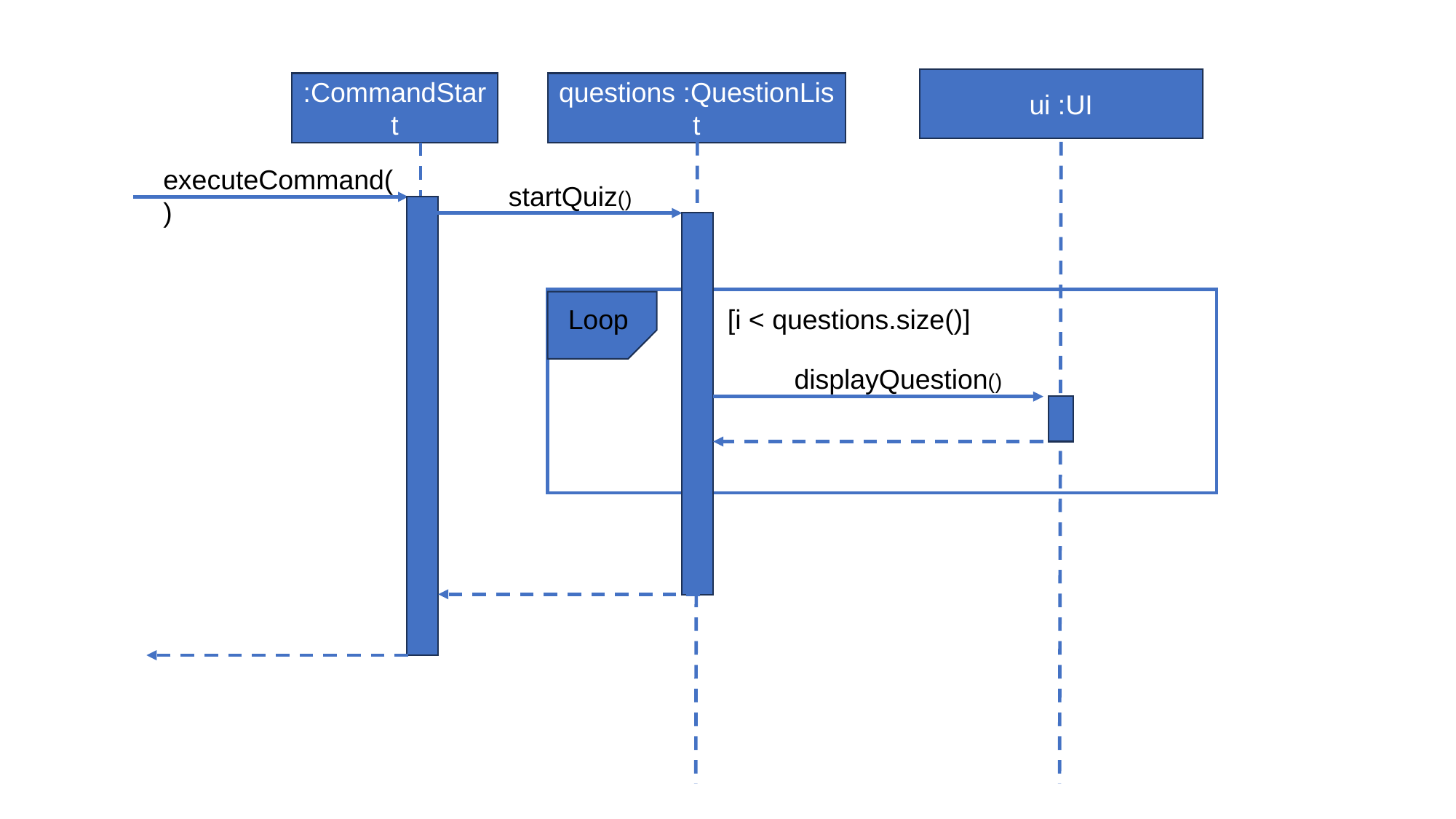

ui :UI
:CommandStart
questions :QuestionList
executeCommand()
startQuiz()

Loop             [i < questions.size()]
displayQuestion()